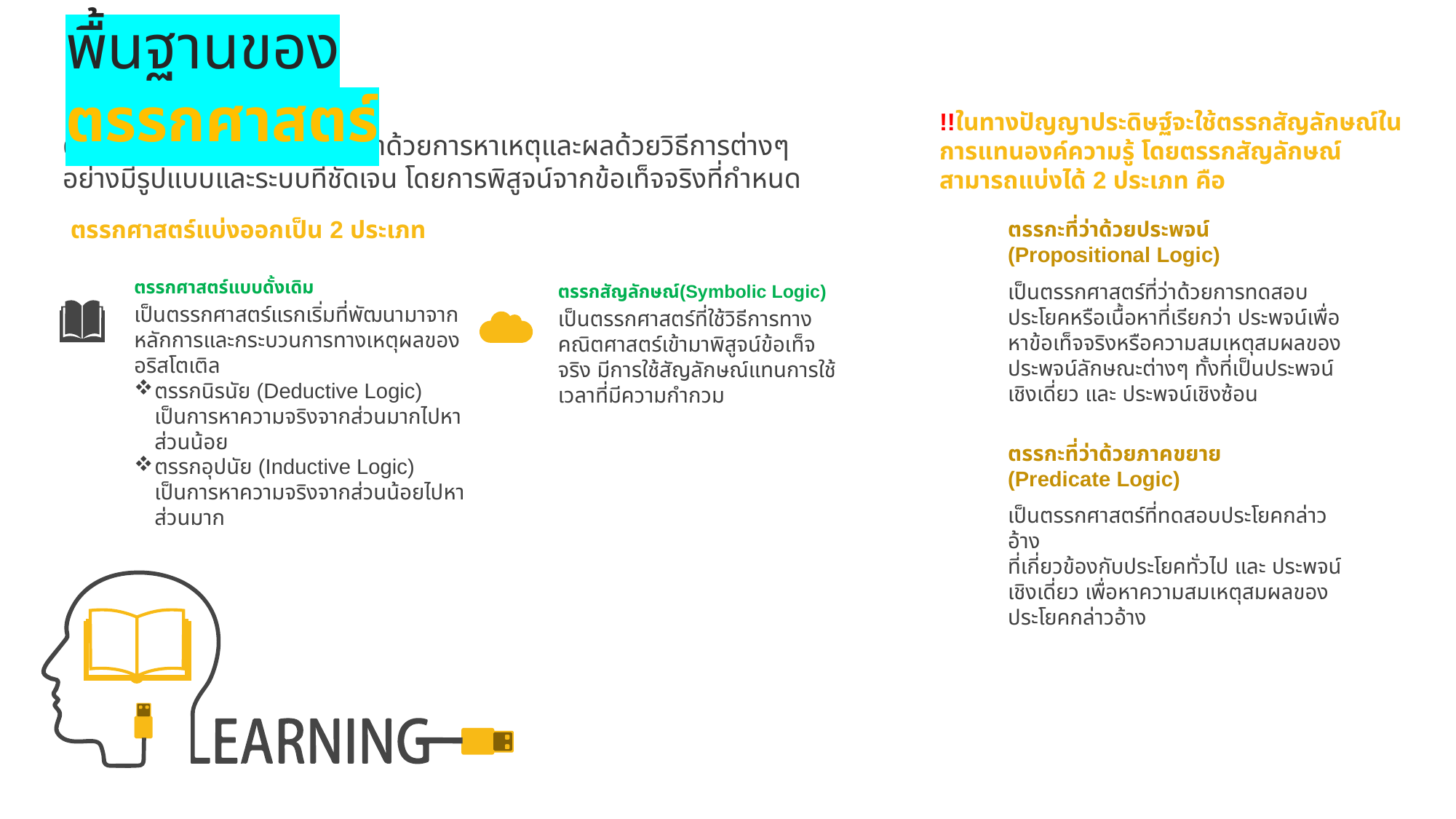

พื้นฐานของตรรกศาสตร์
!!ในทางปัญญาประดิษฐ์จะใช้ตรรกสัญลักษณ์ในการแทนองค์ความรู้ โดยตรรกสัญลักษณ์สามารถแบ่งได้ 2 ประเภท คือ
ตรรกะ (Logic) คือ ศาสตร์ที่ว่าด้วยการหาเหตุและผลด้วยวิธีการต่างๆ
อย่างมีรูปแบบและระบบที่ชัดเจน โดยการพิสูจน์จากข้อเท็จจริงที่กำหนด
ตรรกศาสตร์แบ่งออกเป็น 2 ประเภท
ตรรกะที่ว่าด้วยประพจน์ (Propositional Logic)
เป็นตรรกศาสตร์ที่ว่าด้วยการทดสอบ
ประโยคหรือเนื้อหาที่เรียกว่า ประพจน์เพื่อหาข้อเท็จจริงหรือความสมเหตุสมผลของประพจน์ลักษณะต่างๆ ทั้งที่เป็นประพจน์เชิงเดี่ยว และ ประพจน์เชิงซ้อน
ตรรกศาสตร์แบบดั้งเดิม
เป็นตรรกศาสตร์แรกเริ่มที่พัฒนามาจากหลักการและกระบวนการทางเหตุผลของอริสโตเติล
ตรรกนิรนัย (Deductive Logic) เป็นการหาความจริงจากส่วนมากไปหาส่วนน้อย
ตรรกอุปนัย (Inductive Logic) เป็นการหาความจริงจากส่วนน้อยไปหาส่วนมาก
ตรรกสัญลักษณ์(Symbolic Logic)
เป็นตรรกศาสตร์ที่ใช้วิธีการทางคณิตศาสตร์เข้ามาพิสูจน์ข้อเท็จจริง มีการใช้สัญลักษณ์แทนการใช้เวลาที่มีความกำกวม

ตรรกะที่ว่าด้วยภาคขยาย (Predicate Logic)
เป็นตรรกศาสตร์ที่ทดสอบประโยคกล่าวอ้าง
ที่เกี่ยวข้องกับประโยคทั่วไป และ ประพจน์เชิงเดี่ยว เพื่อหาความสมเหตุสมผลของประโยคกล่าวอ้าง